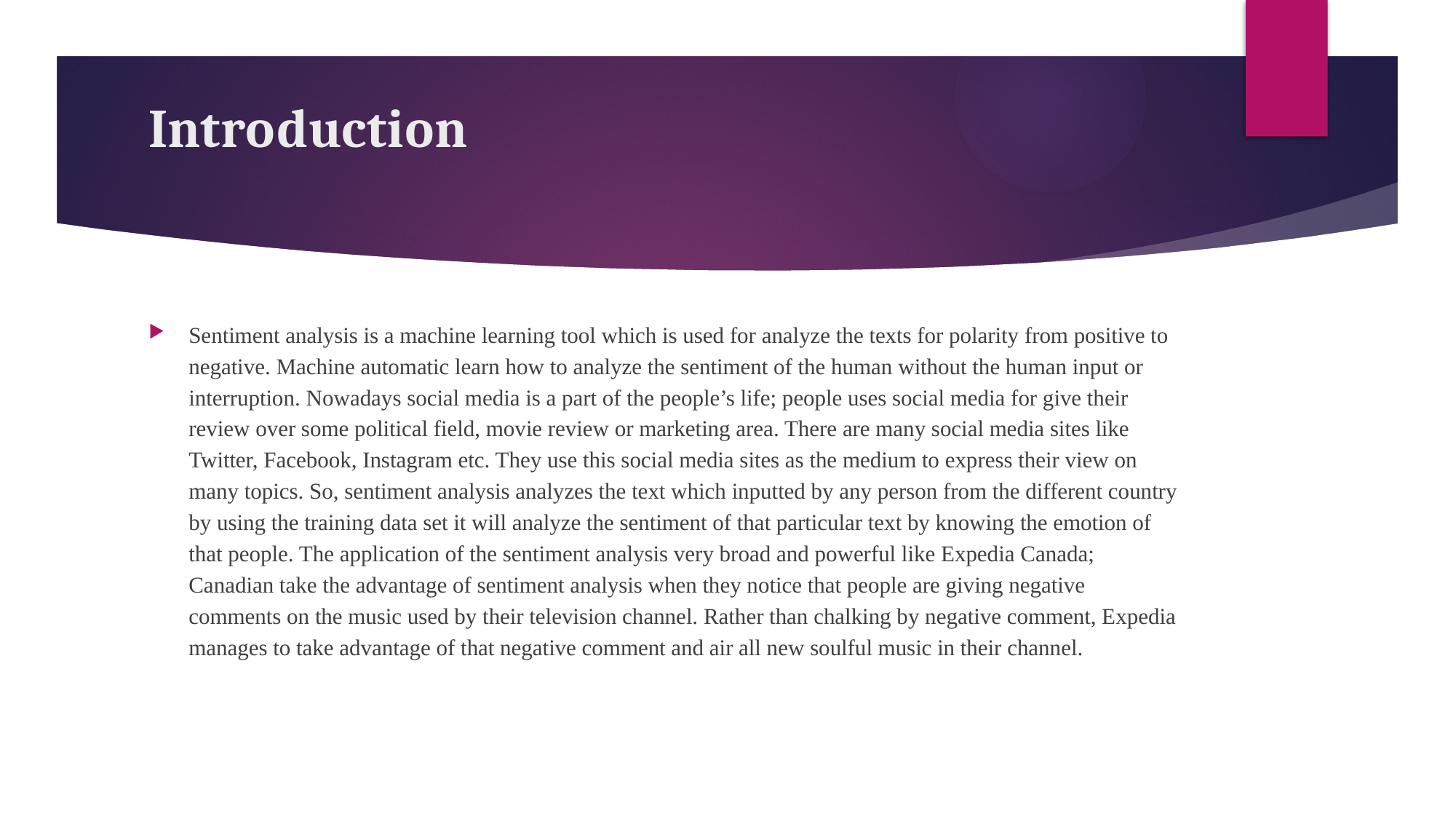

# Introduction
Sentiment analysis is a machine learning tool which is used for analyze the texts for polarity from positive to negative. Machine automatic learn how to analyze the sentiment of the human without the human input or interruption. Nowadays social media is a part of the people’s life; people uses social media for give their review over some political field, movie review or marketing area. There are many social media sites like Twitter, Facebook, Instagram etc. They use this social media sites as the medium to express their view on many topics. So, sentiment analysis analyzes the text which inputted by any person from the different country by using the training data set it will analyze the sentiment of that particular text by knowing the emotion of that people. The application of the sentiment analysis very broad and powerful like Expedia Canada; Canadian take the advantage of sentiment analysis when they notice that people are giving negative comments on the music used by their television channel. Rather than chalking by negative comment, Expedia manages to take advantage of that negative comment and air all new soulful music in their channel.